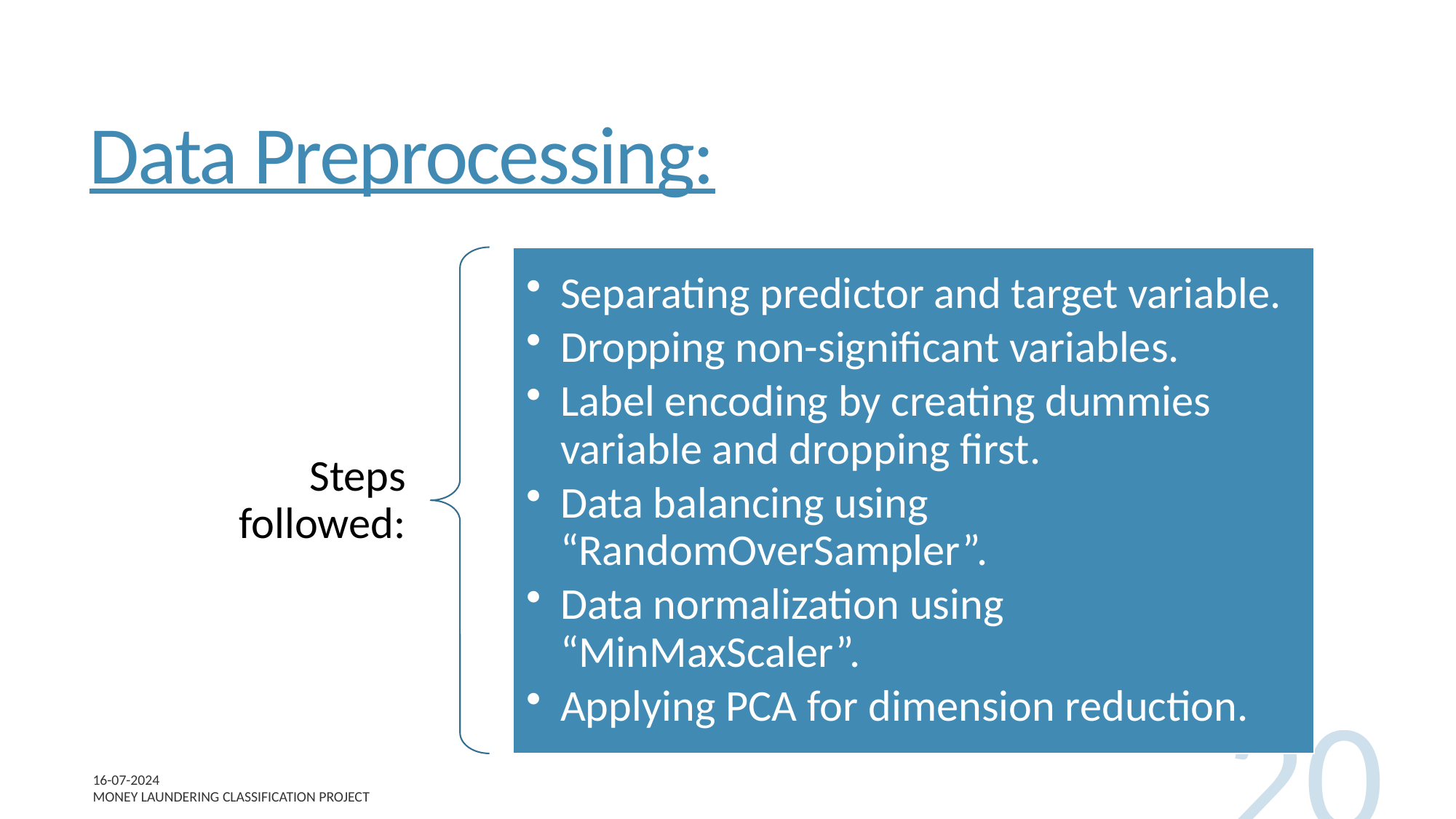

# Data Preprocessing:
Steps followed:
Separating predictor and target variable.
Dropping non-significant variables.
Label encoding by creating dummies variable and dropping first.
Data balancing using “RandomOverSampler”.
Data normalization using “MinMaxScaler”.
Applying PCA for dimension reduction.
20
16-07-2024
Money Laundering Classification Project